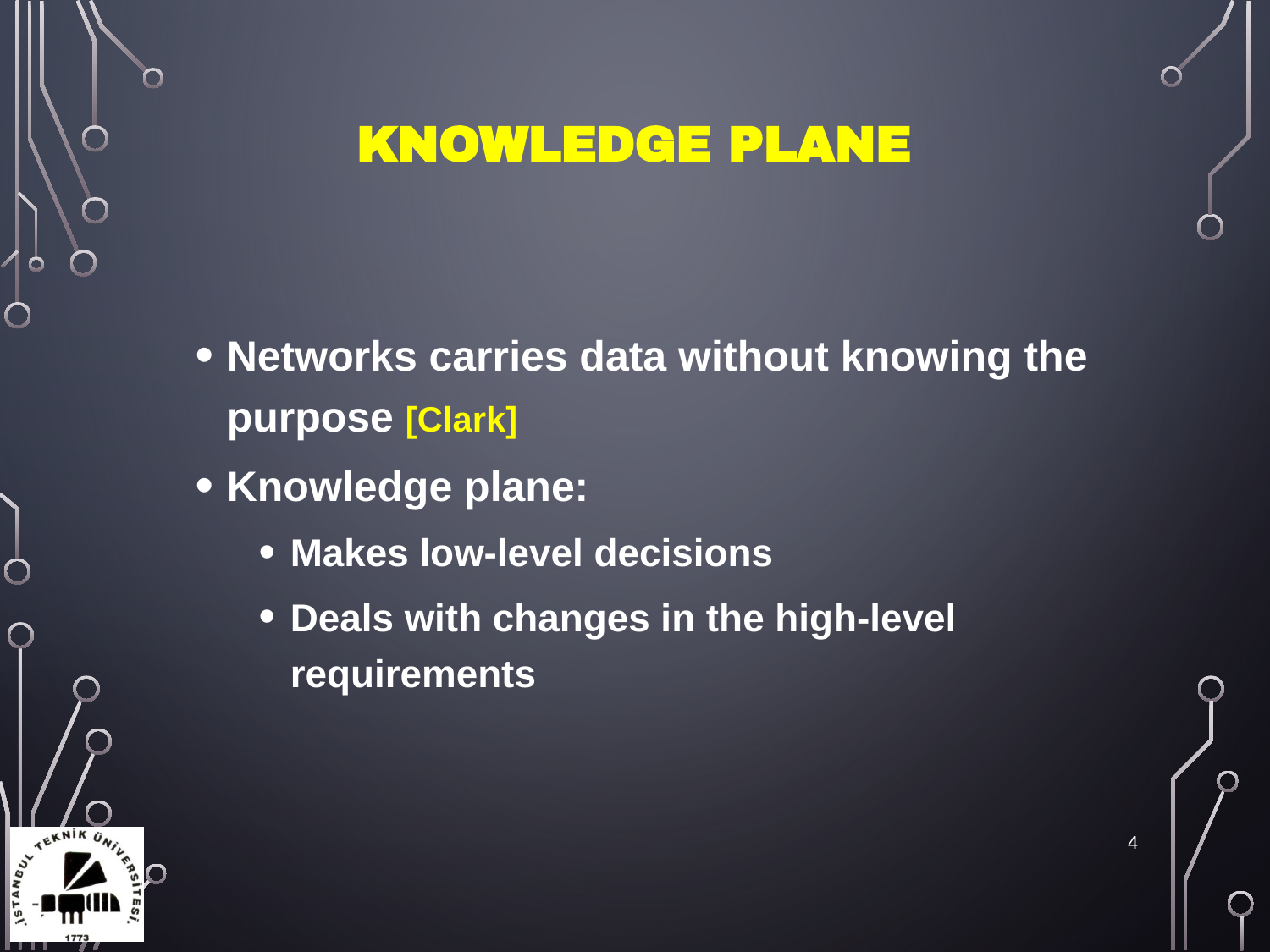

# KNOWLEDGE PLANE
Networks carries data without knowing the purpose [Clark]
Knowledge plane:
Makes low-level decisions
Deals with changes in the high-level requirements

4